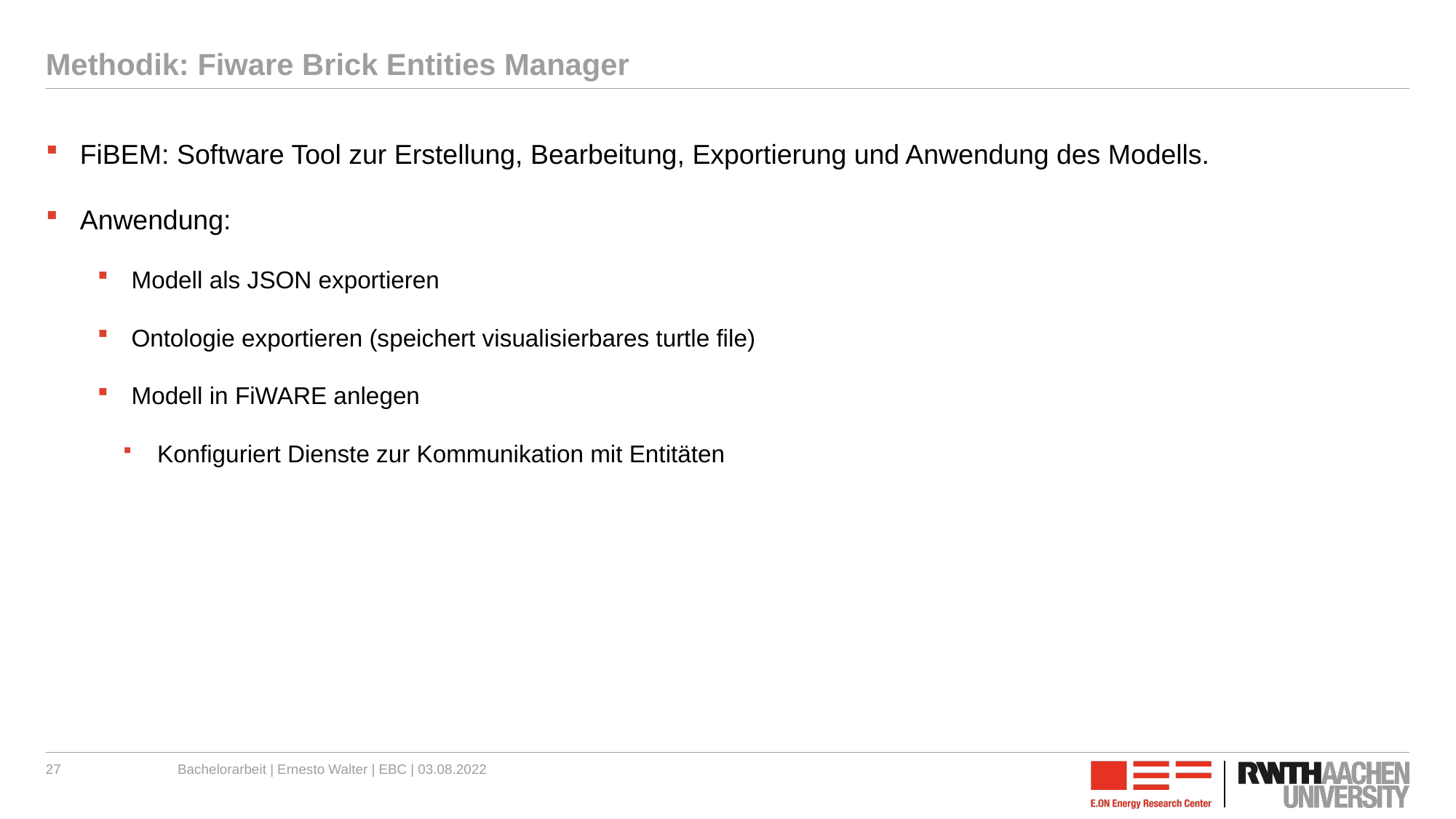

# Methodik: Fiware Brick Entities Manager
FiBEM: Software Tool zur Erstellung, Bearbeitung, Exportierung und Anwendung des Modells.
Anwendung:
Modell als JSON exportieren
Ontologie exportieren (speichert visualisierbares turtle file)
Modell in FiWARE anlegen
Konfiguriert Dienste zur Kommunikation mit Entitäten